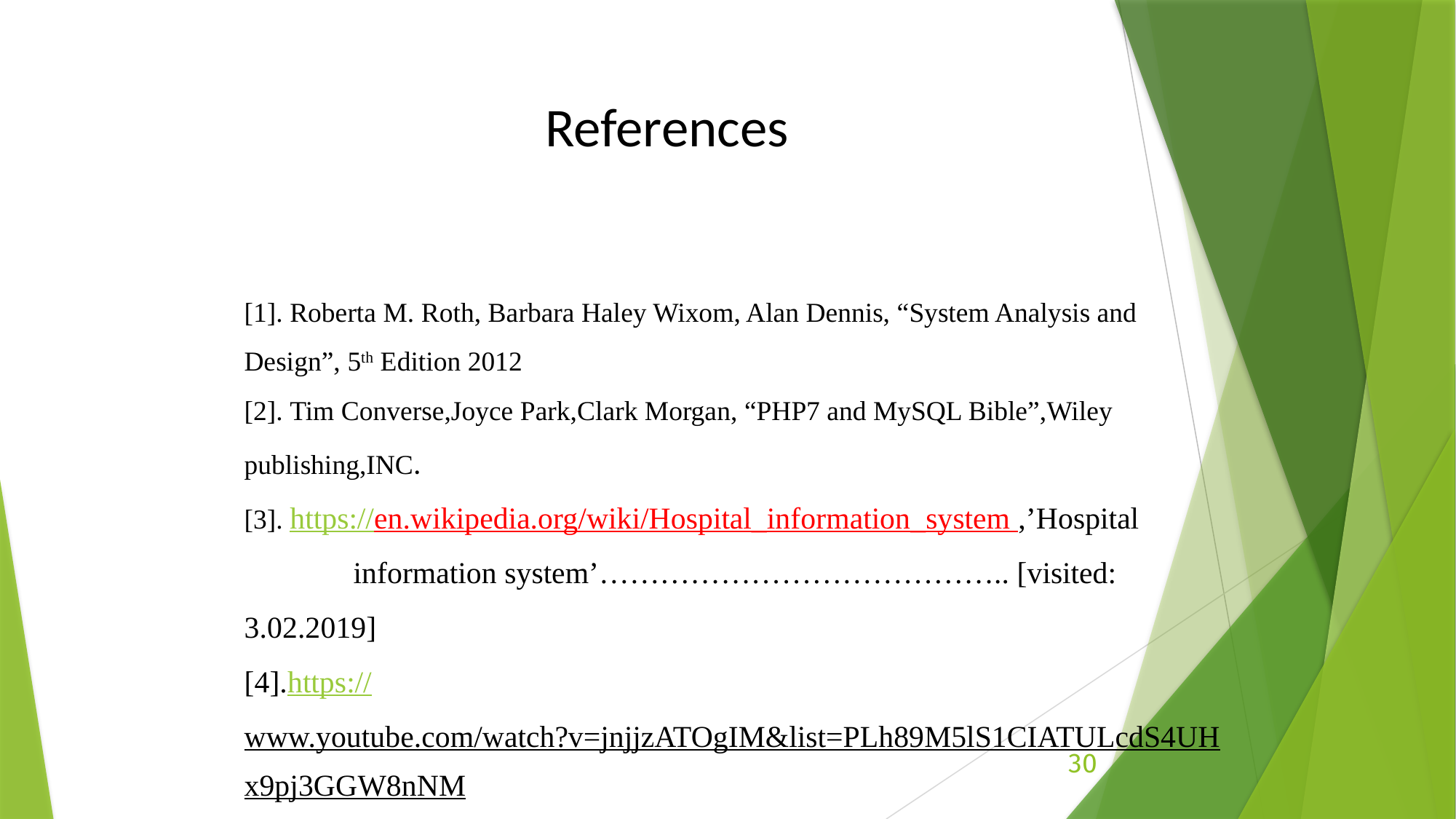

References
[1]. Roberta M. Roth, Barbara Haley Wixom, Alan Dennis, “System Analysis and Design”, 5th Edition 2012
[2]. Tim Converse,Joyce Park,Clark Morgan, “PHP7 and MySQL Bible”,Wiley publishing,INC.
[3]. https://en.wikipedia.org/wiki/Hospital_information_system ,’Hospital 	information system’………………………………….. [visited: 3.02.2019]
[4].https://www.youtube.com/watch?v=jnjjzATOgIM&list=PLh89M5lS1CIATULcdS4UHx9pj3GGW8nNM,  ‘Codeigniter Beginner Tutorial’……………………………………………………[visited:7.01.2019]

30